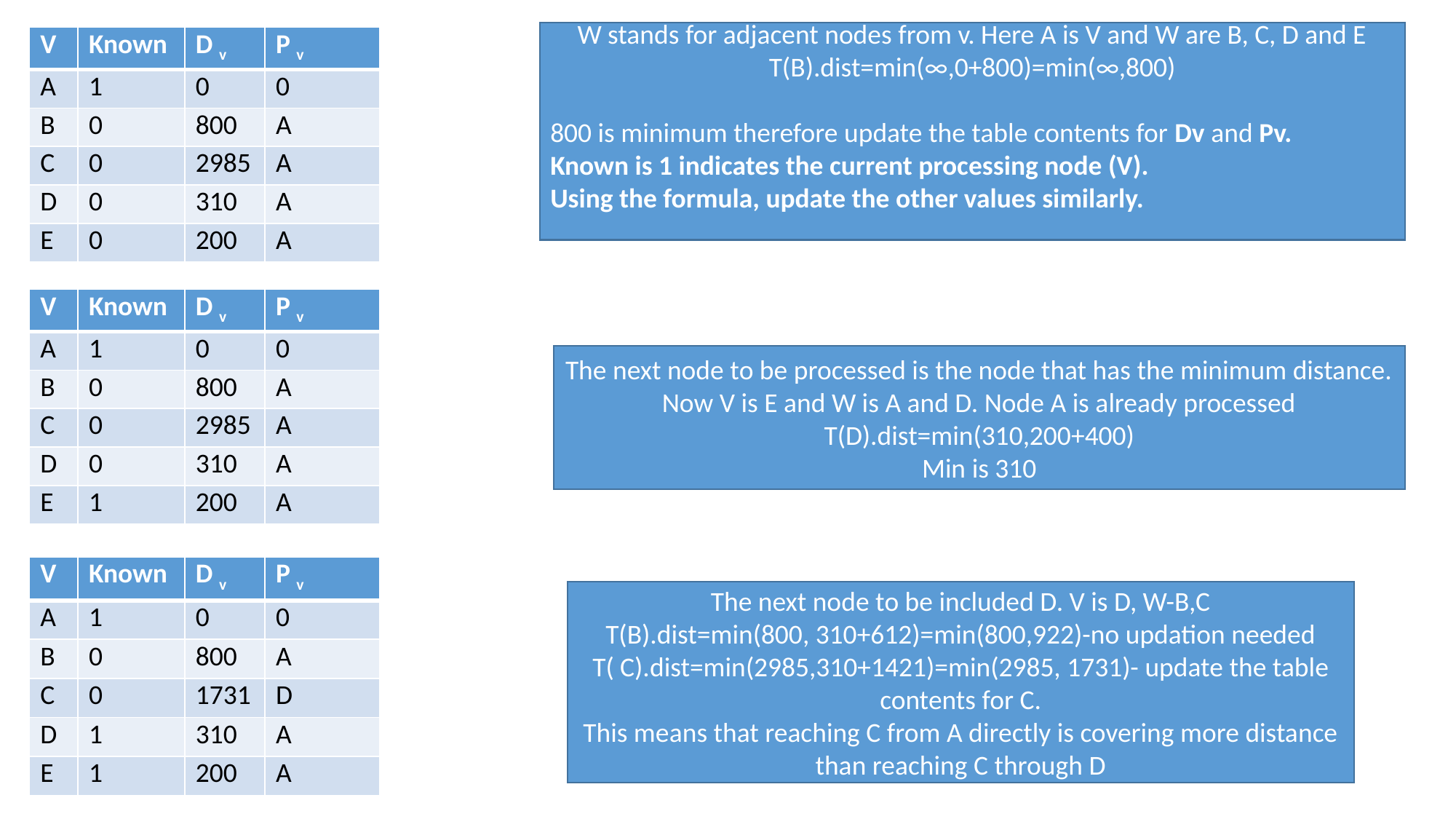

W stands for adjacent nodes from v. Here A is V and W are B, C, D and E
T(B).dist=min(∞,0+800)=min(∞,800)

800 is minimum therefore update the table contents for Dv and Pv.
Known is 1 indicates the current processing node (V).
Using the formula, update the other values similarly.

| V | Known | D v | P v |
| --- | --- | --- | --- |
| A | 1 | 0 | 0 |
| B | 0 | 800 | A |
| C | 0 | 2985 | A |
| D | 0 | 310 | A |
| E | 0 | 200 | A |
| V | Known | D v | P v |
| --- | --- | --- | --- |
| A | 1 | 0 | 0 |
| B | 0 | 800 | A |
| C | 0 | 2985 | A |
| D | 0 | 310 | A |
| E | 1 | 200 | A |
The next node to be processed is the node that has the minimum distance.
Now V is E and W is A and D. Node A is already processed
T(D).dist=min(310,200+400)
Min is 310
| V | Known | D v | P v |
| --- | --- | --- | --- |
| A | 1 | 0 | 0 |
| B | 0 | 800 | A |
| C | 0 | 1731 | D |
| D | 1 | 310 | A |
| E | 1 | 200 | A |
The next node to be included D. V is D, W-B,C
T(B).dist=min(800, 310+612)=min(800,922)-no updation needed
T( C).dist=min(2985,310+1421)=min(2985, 1731)- update the table contents for C.
This means that reaching C from A directly is covering more distance than reaching C through D